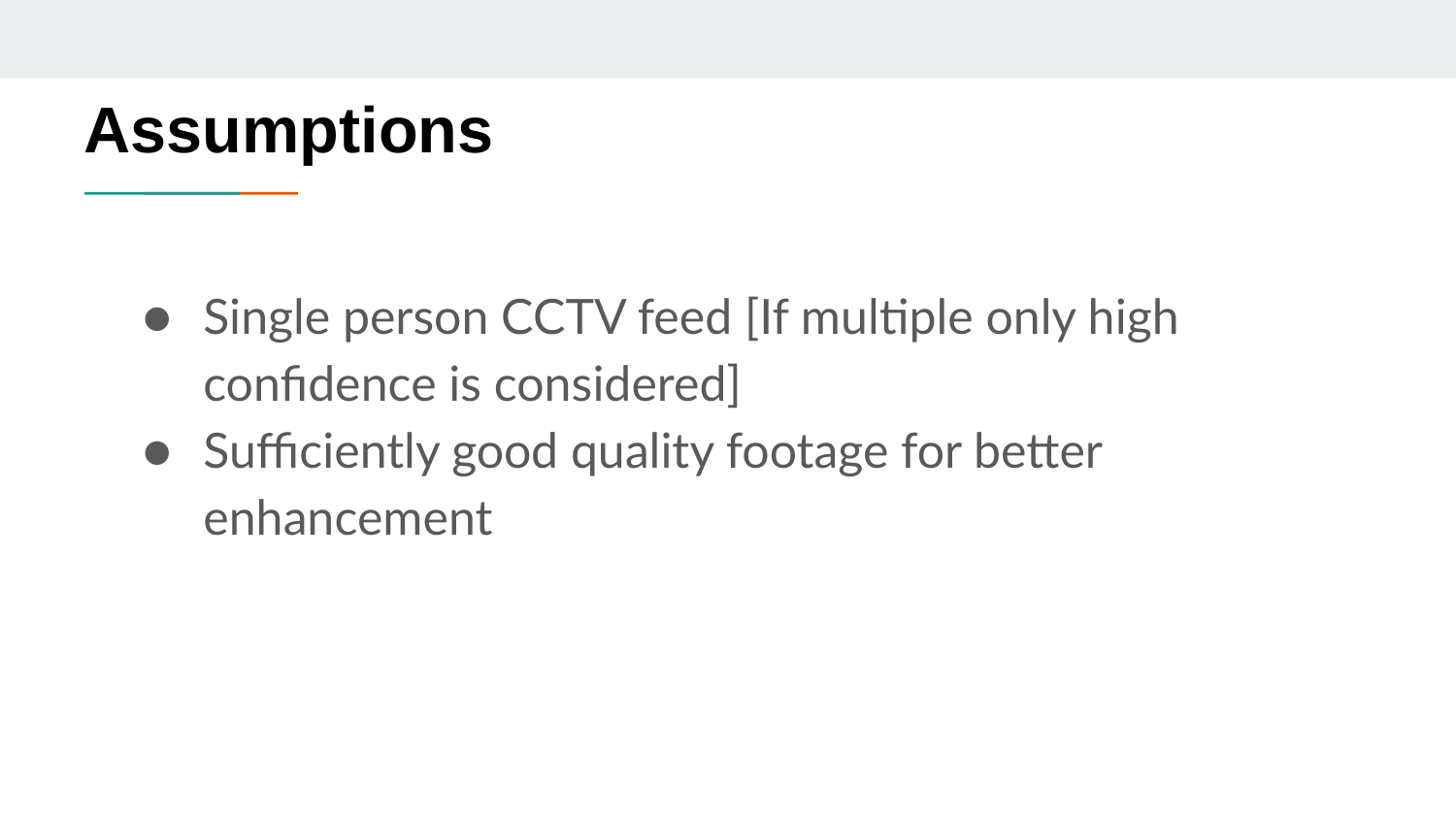

# Assumptions
Single person CCTV feed [If multiple only high confidence is considered]
Sufficiently good quality footage for better enhancement